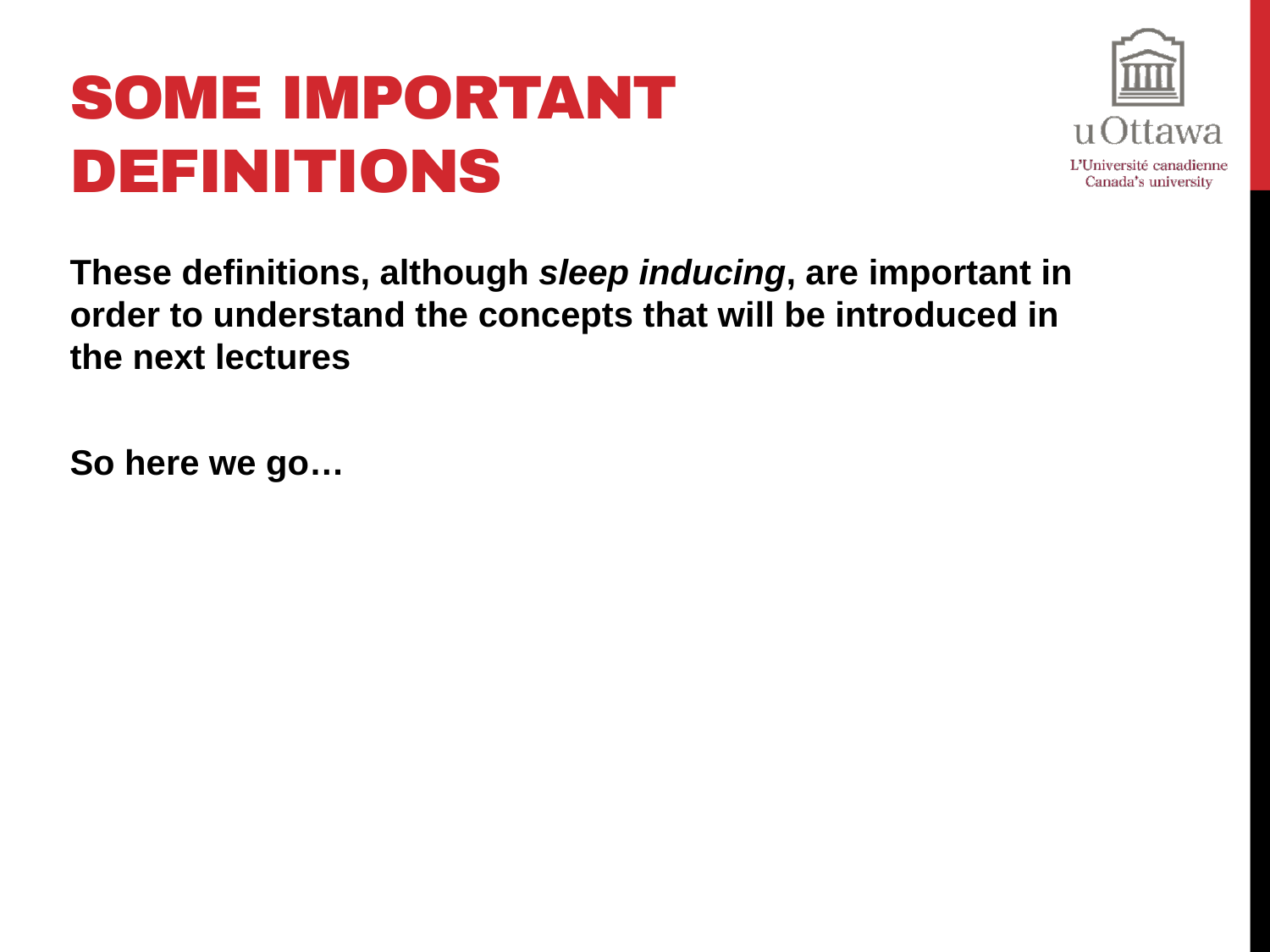

# Some Important Definitions
These definitions, although sleep inducing, are important in order to understand the concepts that will be introduced in the next lectures

So here we go…